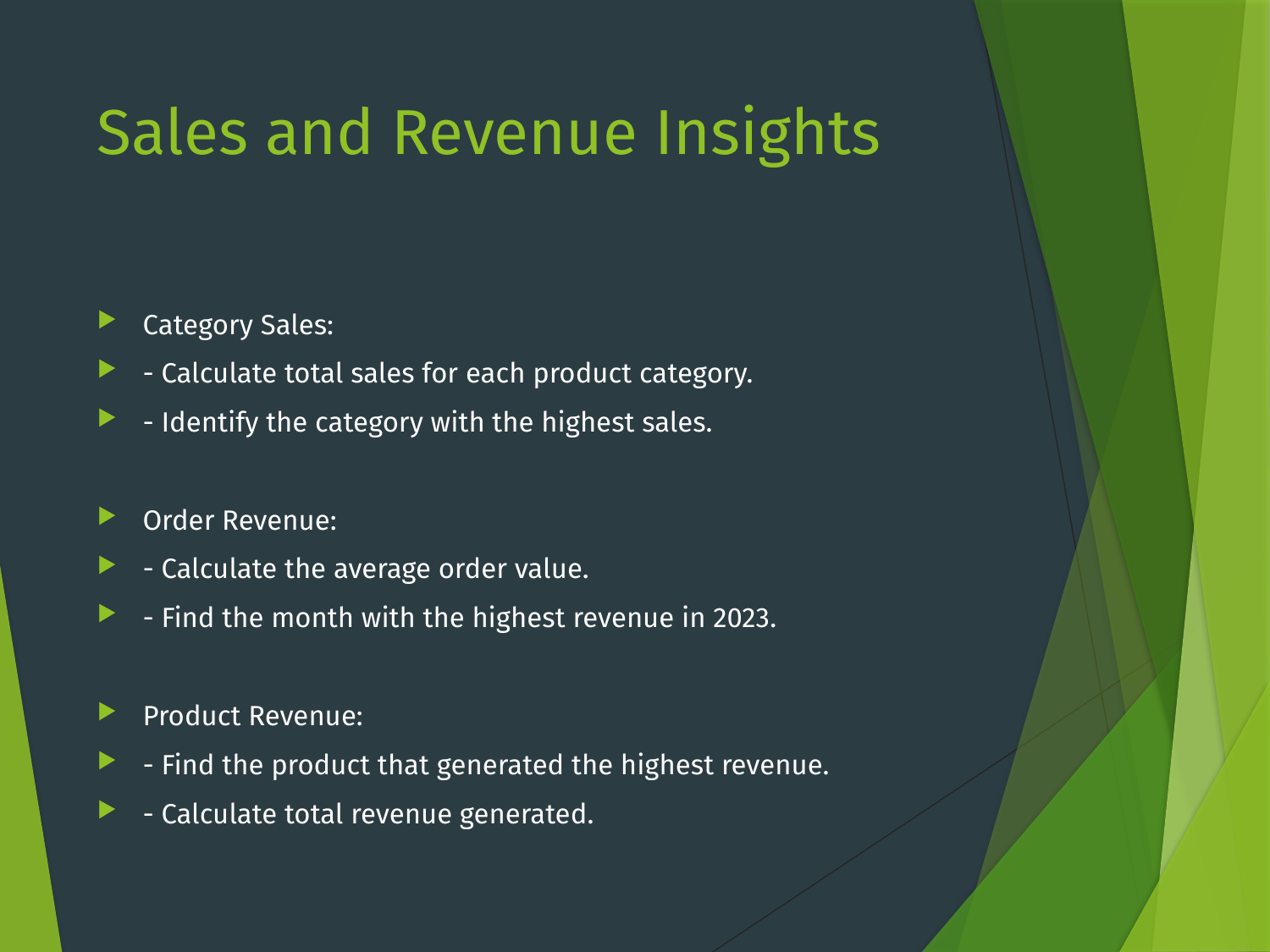

# Sales and Revenue Insights
Category Sales:
- Calculate total sales for each product category.
- Identify the category with the highest sales.

Order Revenue:
- Calculate the average order value.
- Find the month with the highest revenue in 2023.

Product Revenue:
- Find the product that generated the highest revenue.
- Calculate total revenue generated.